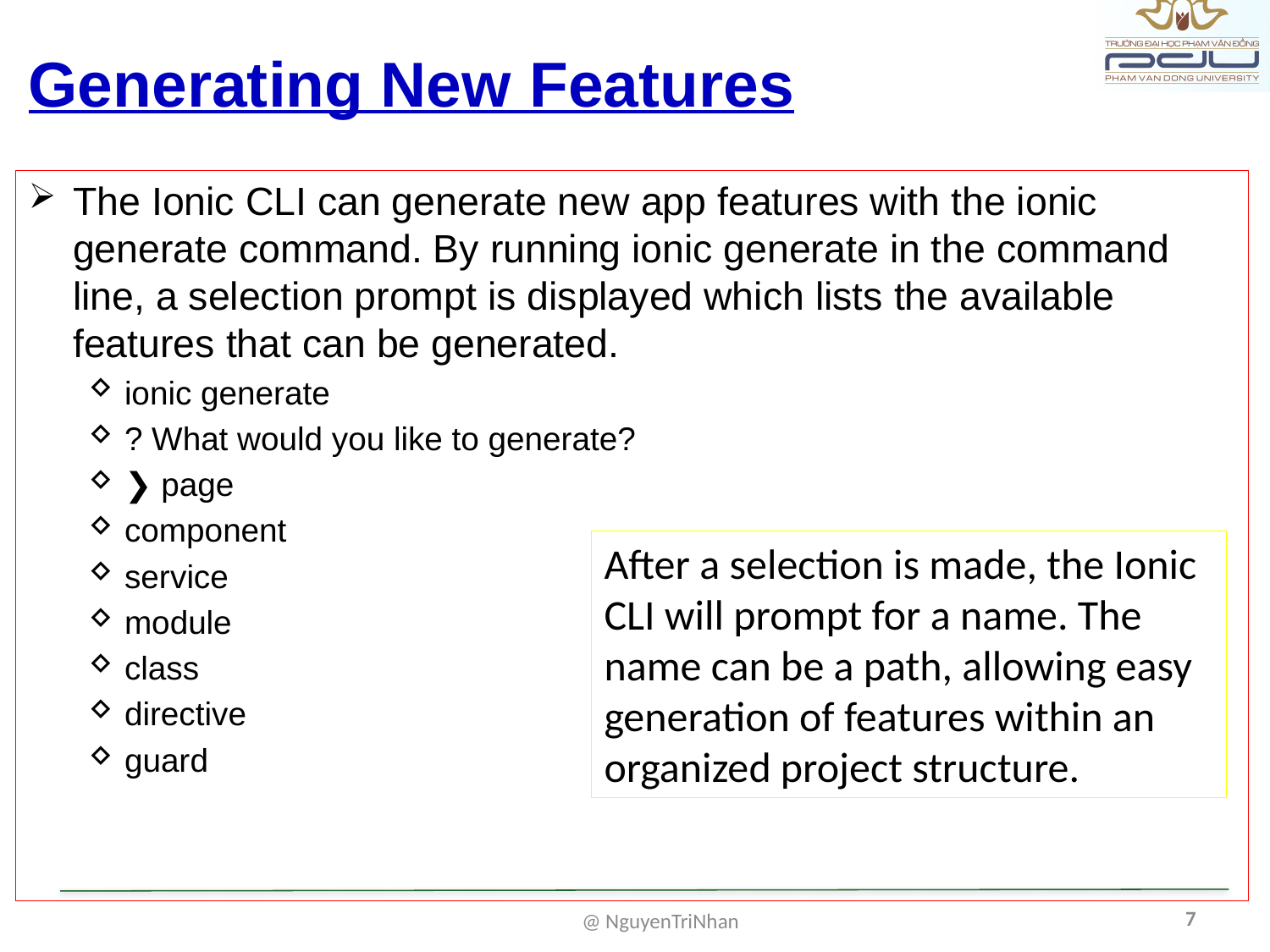

# Generating New Features
The Ionic CLI can generate new app features with the ionic generate command. By running ionic generate in the command line, a selection prompt is displayed which lists the available features that can be generated.
ionic generate
? What would you like to generate?
❯ page
component
service
module
class
directive
guard
After a selection is made, the Ionic CLI will prompt for a name. The name can be a path, allowing easy generation of features within an organized project structure.
7
@ NguyenTriNhan